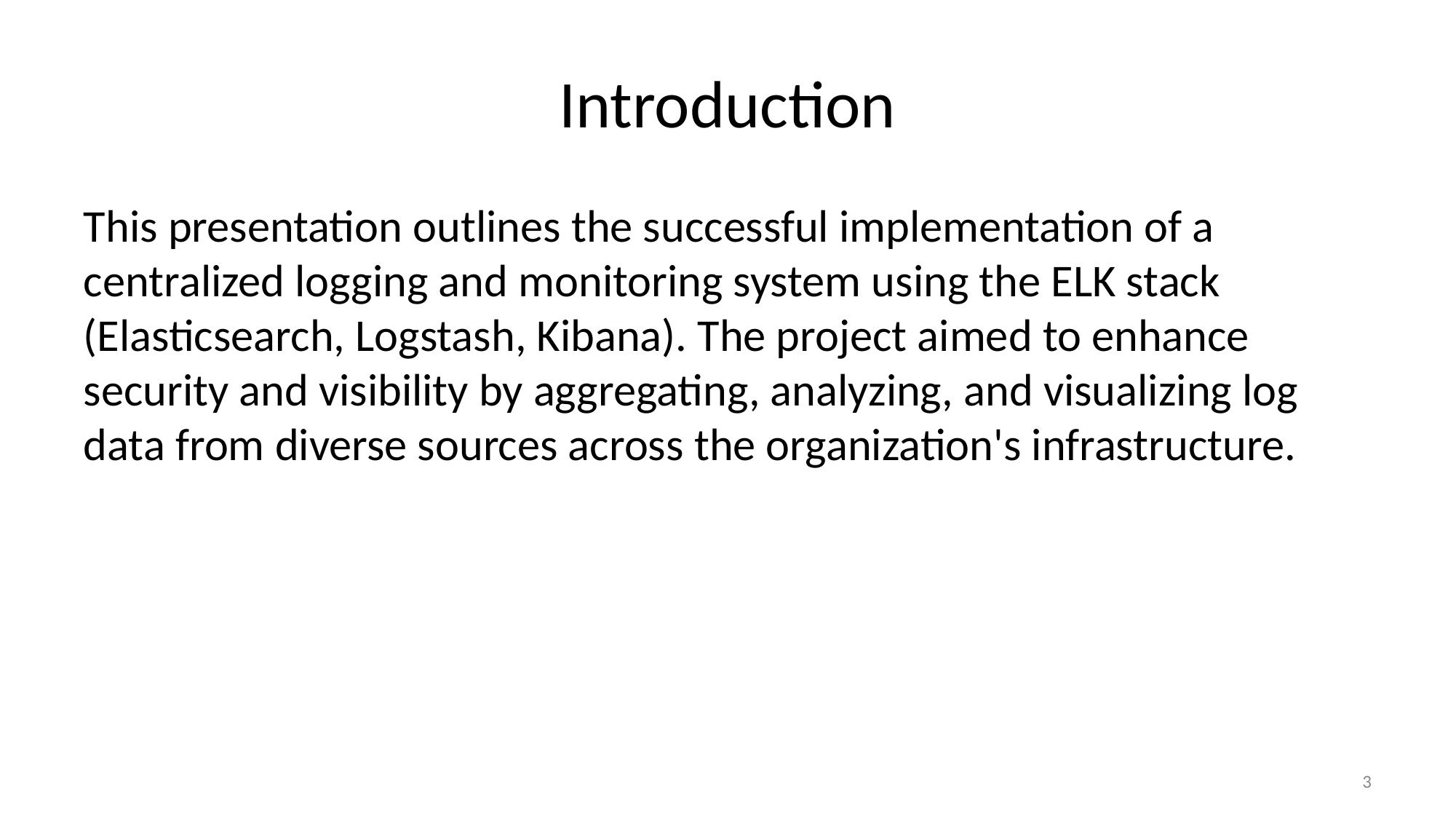

# Introduction
This presentation outlines the successful implementation of a centralized logging and monitoring system using the ELK stack (Elasticsearch, Logstash, Kibana). The project aimed to enhance security and visibility by aggregating, analyzing, and visualizing log data from diverse sources across the organization's infrastructure.
3